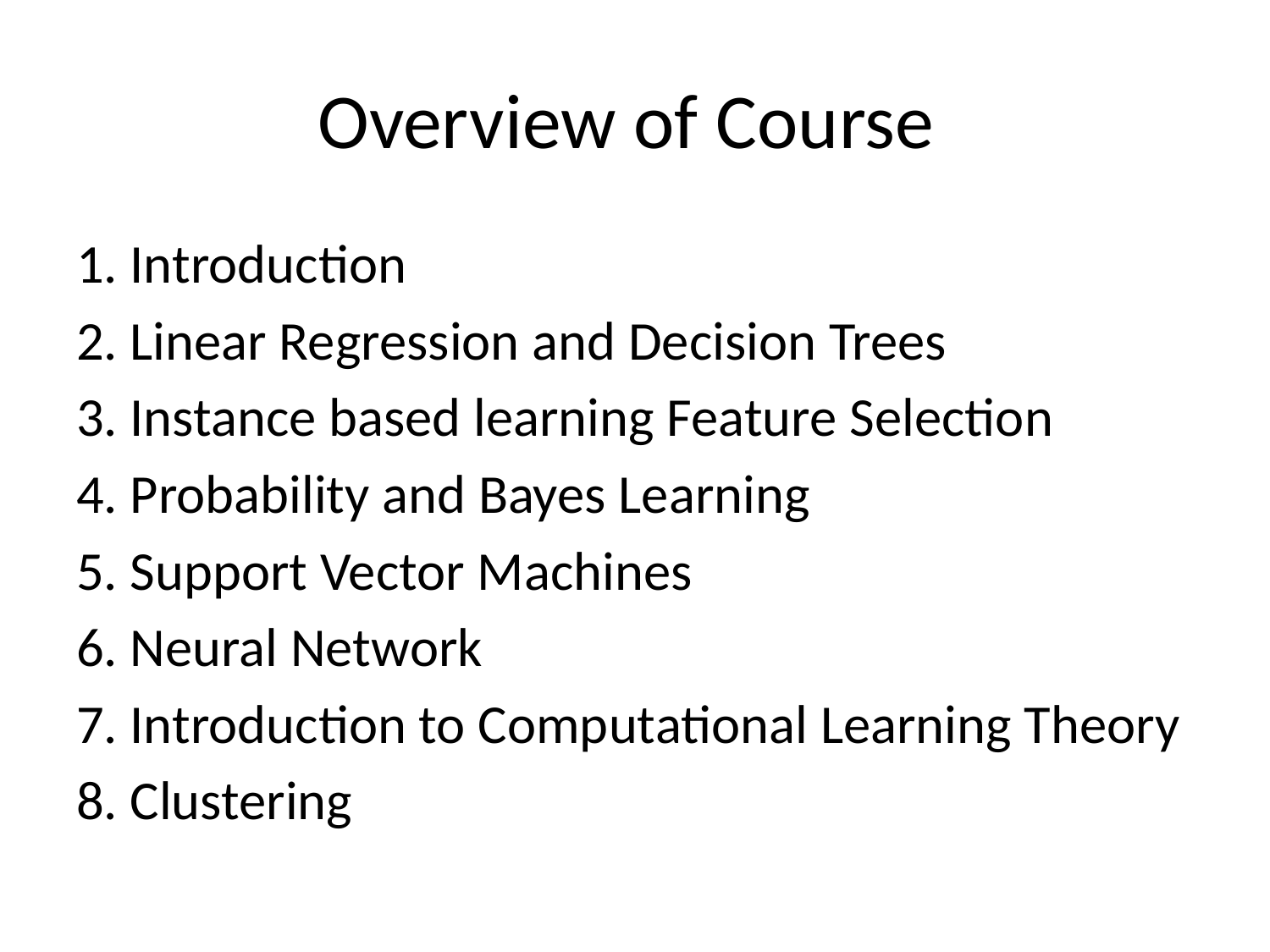

# Overview of Course
1. Introduction
2. Linear Regression and Decision Trees
3. Instance based learning Feature Selection
4. Probability and Bayes Learning
5. Support Vector Machines
6. Neural Network
7. Introduction to Computational Learning Theory
8. Clustering